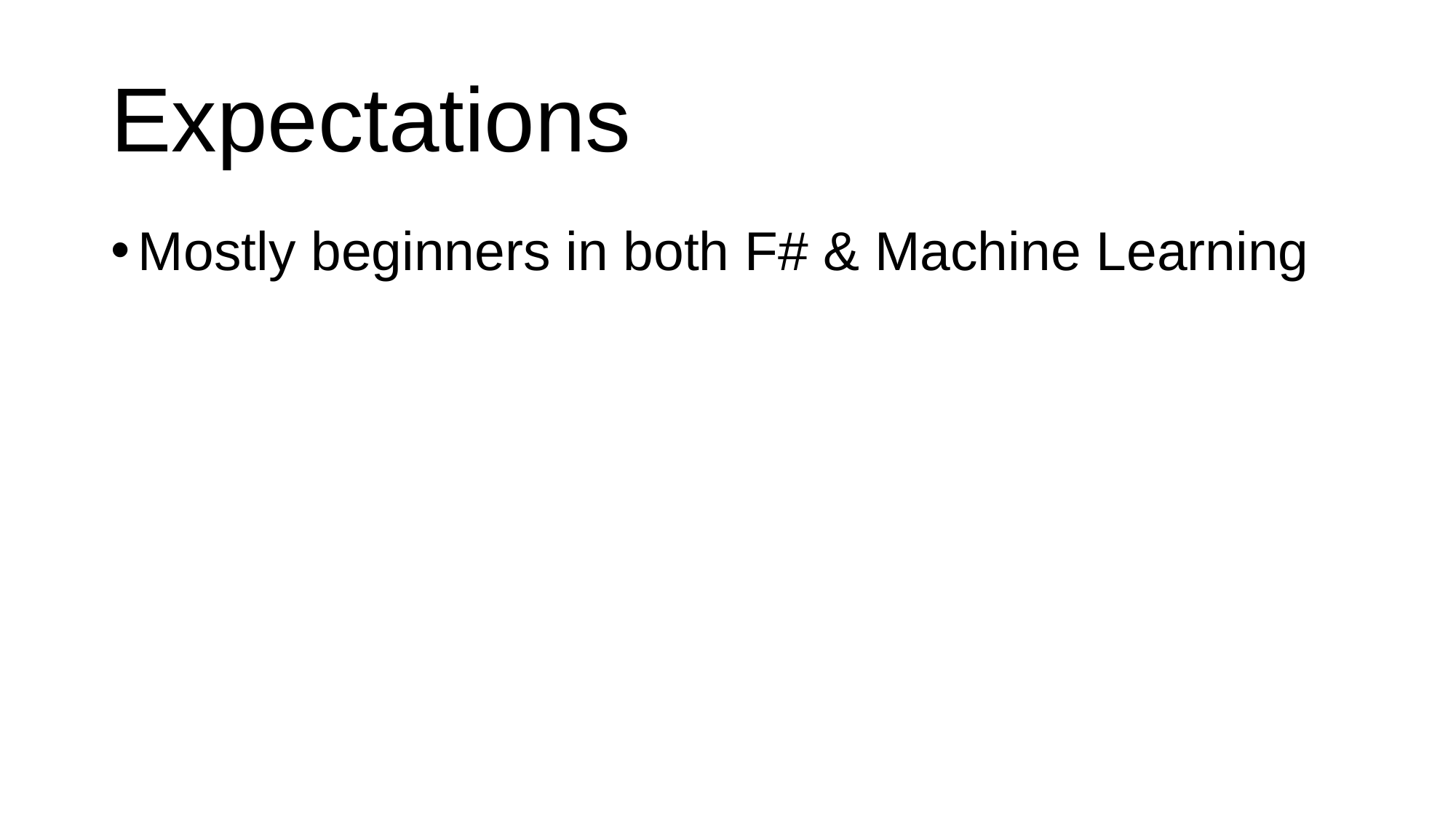

# Expectations
Mostly beginners in both F# & Machine Learning